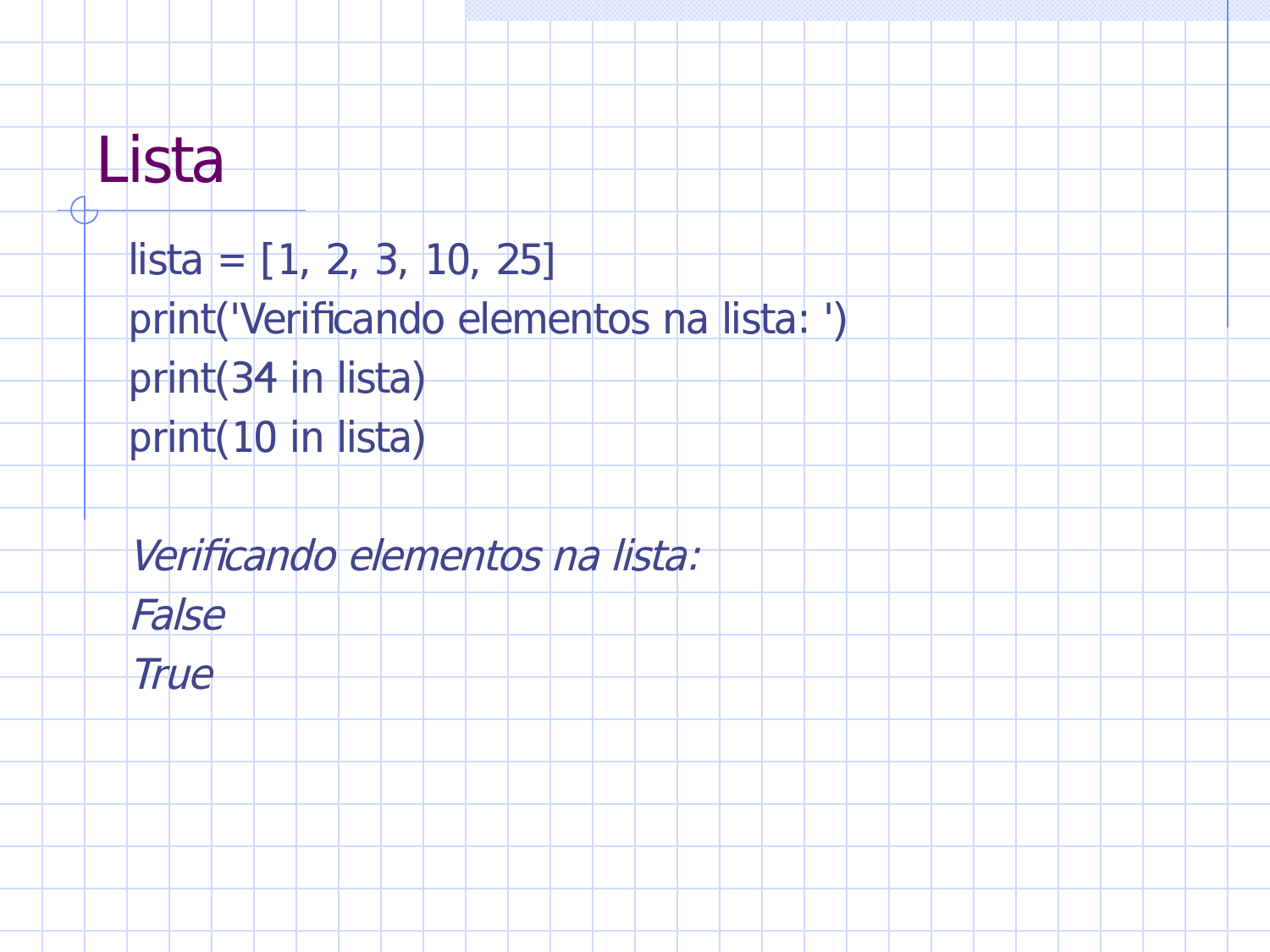

# Lista
lista = [1, 2, 3, 10, 25]
print('Verificando elementos na lista: ')
print(34 in lista)
print(10 in lista)

Verificando elementos na lista:
False
True